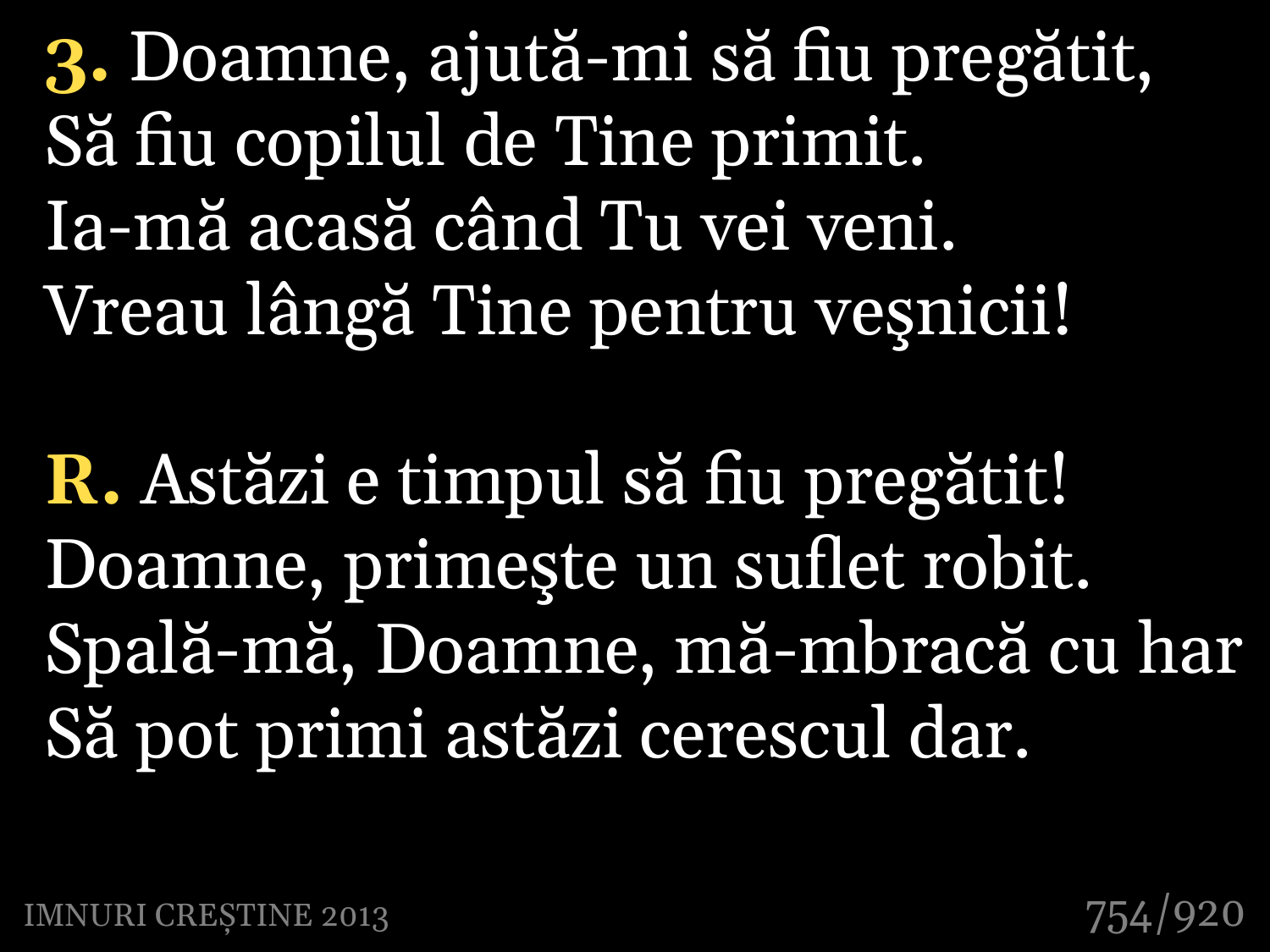

3. Doamne, ajută-mi să fiu pregătit,
Să fiu copilul de Tine primit.
Ia-mă acasă când Tu vei veni.
Vreau lângă Tine pentru veşnicii!

R. Astăzi e timpul să fiu pregătit!
Doamne, primeşte un suflet robit.
Spală-mă, Doamne, mă-mbracă cu har
Să pot primi astăzi cerescul dar.
754/920
IMNURI CREȘTINE 2013